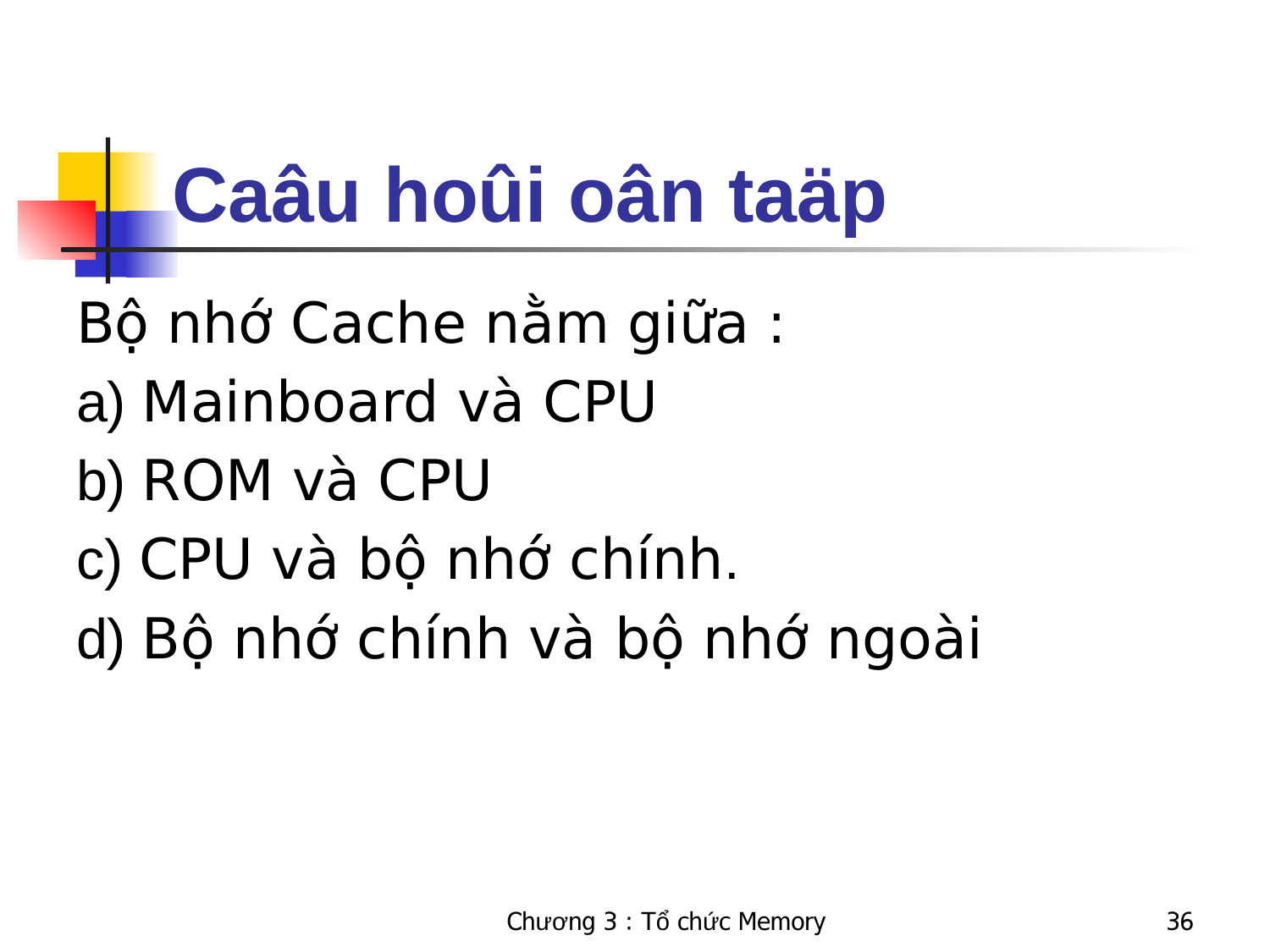

# Caâu hoûi oân taäp
Bộ nhớ Cache nằm giữa :
a) Mainboard và CPU
b) ROM và CPU
c) CPU và bộ nhớ chính.
d) Bộ nhớ chính và bộ nhớ ngoài

Chương 3 : Tổ chức Memory
36